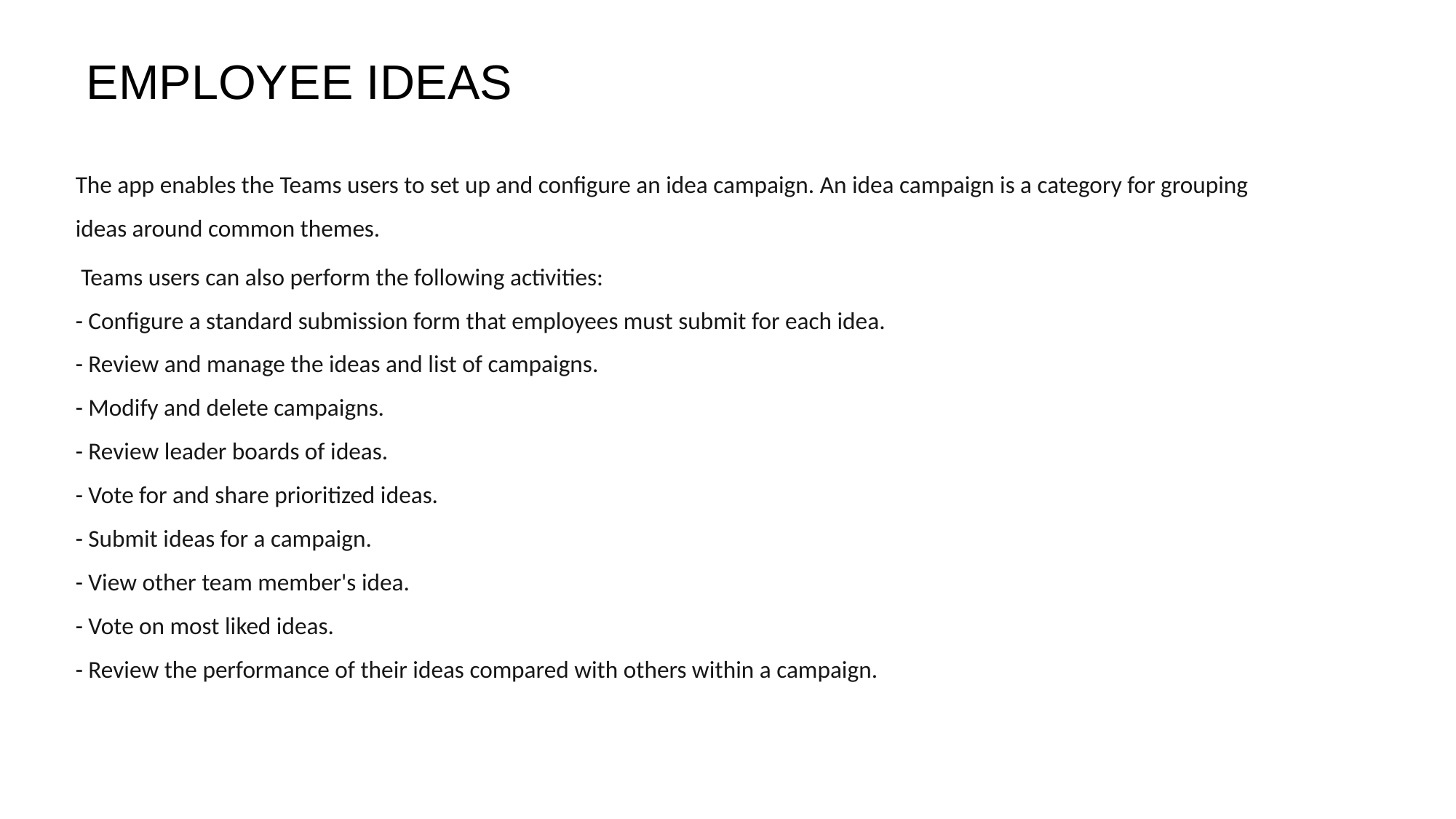

# EMPLOYEE IDEAS
The app enables the Teams users to set up and configure an idea campaign. An idea campaign is a category for grouping ideas around common themes.
 Teams users can also perform the following activities:
- Configure a standard submission form that employees must submit for each idea.
- Review and manage the ideas and list of campaigns.
- Modify and delete campaigns.
- Review leader boards of ideas.
- Vote for and share prioritized ideas.
- Submit ideas for a campaign.
- View other team member's idea.
- Vote on most liked ideas.
- Review the performance of their ideas compared with others within a campaign.